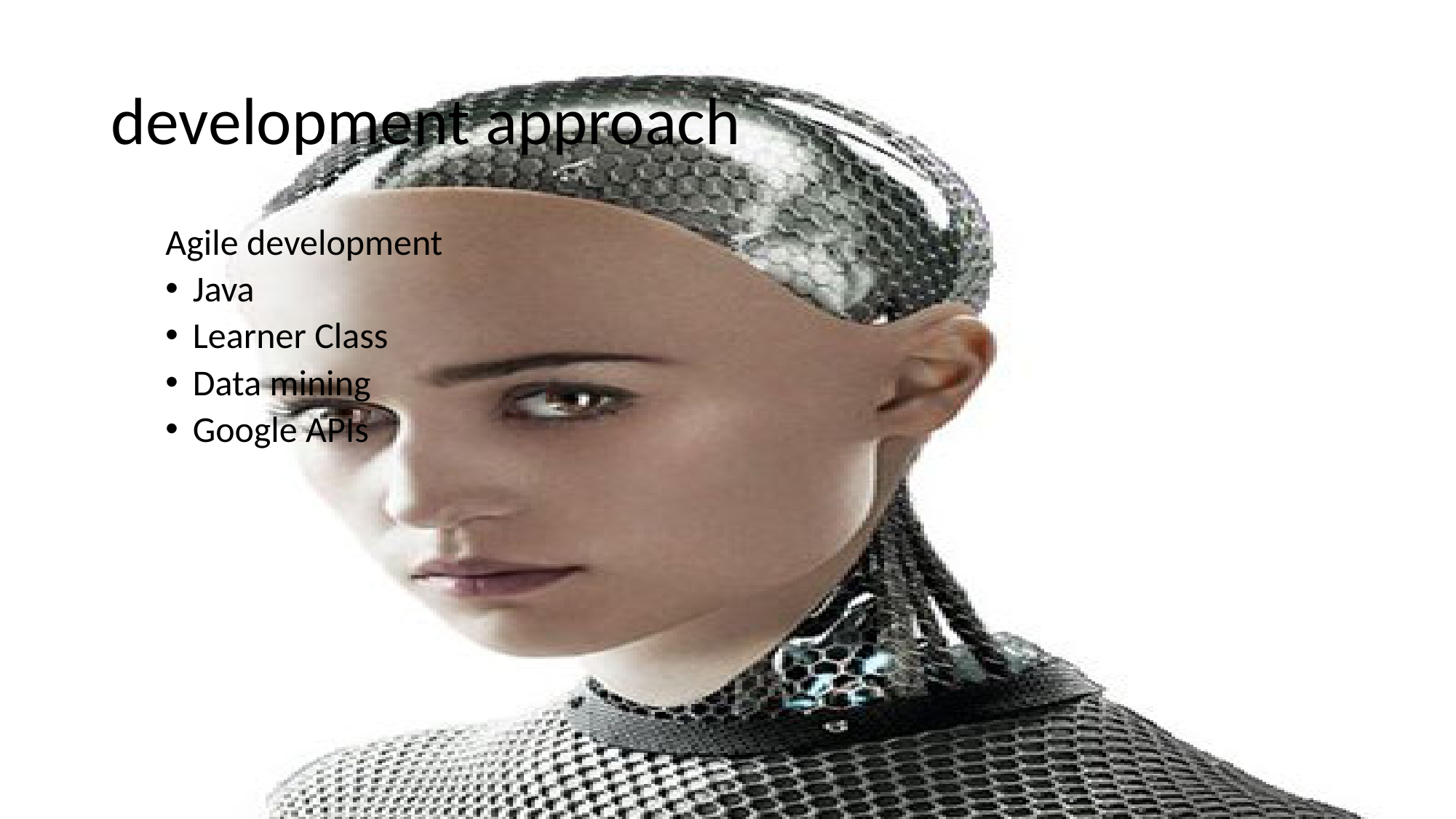

# development approach
Agile development
Java
Learner Class
Data mining
Google APIs